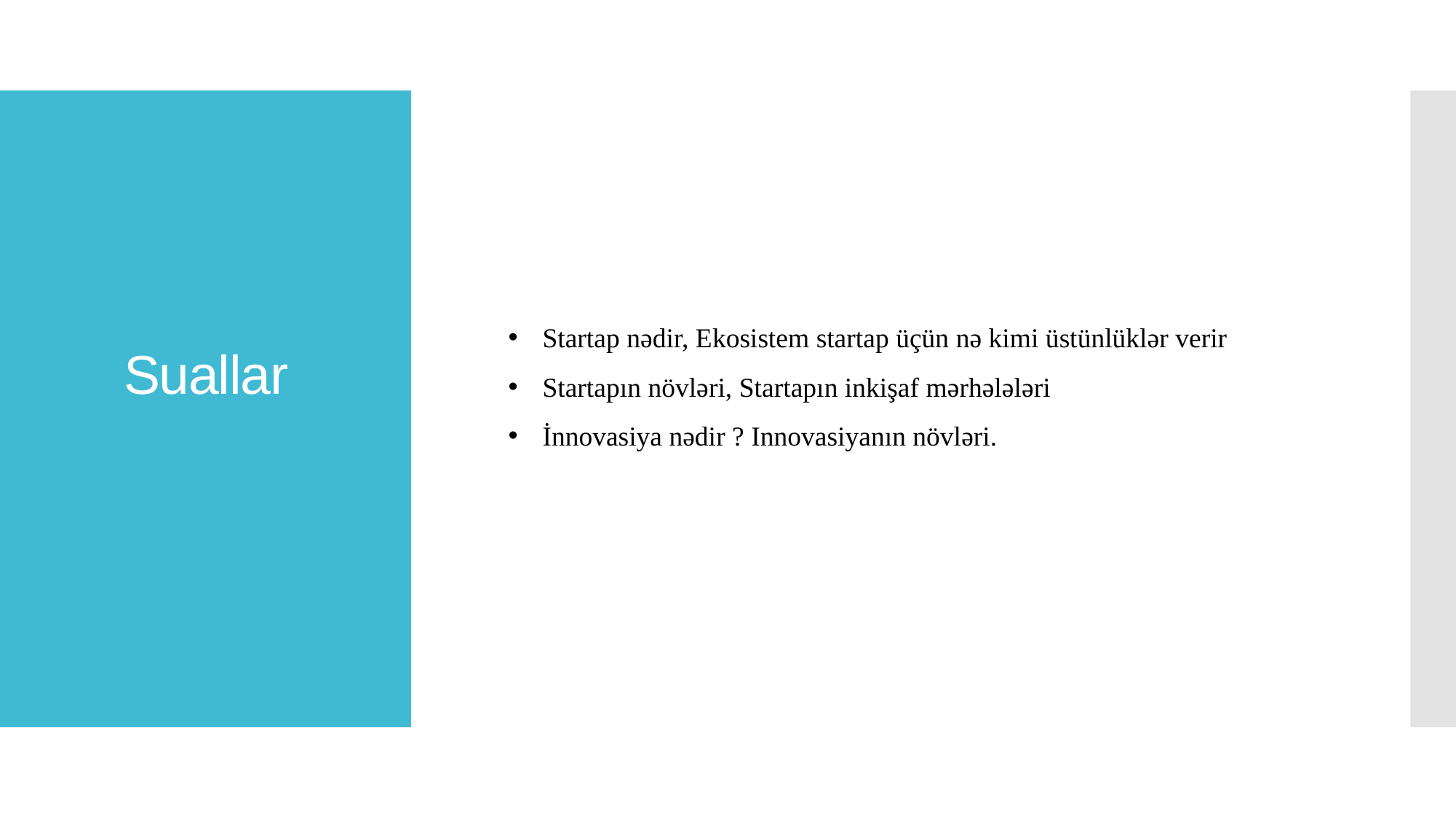

# Suallar
Startap nədir, Ekosistem startap üçün nə kimi üstünlüklər verir
Startapın növləri, Startapın inkişaf mərhələləri
İnnovasiya nədir ? Innovasiyanın növləri.